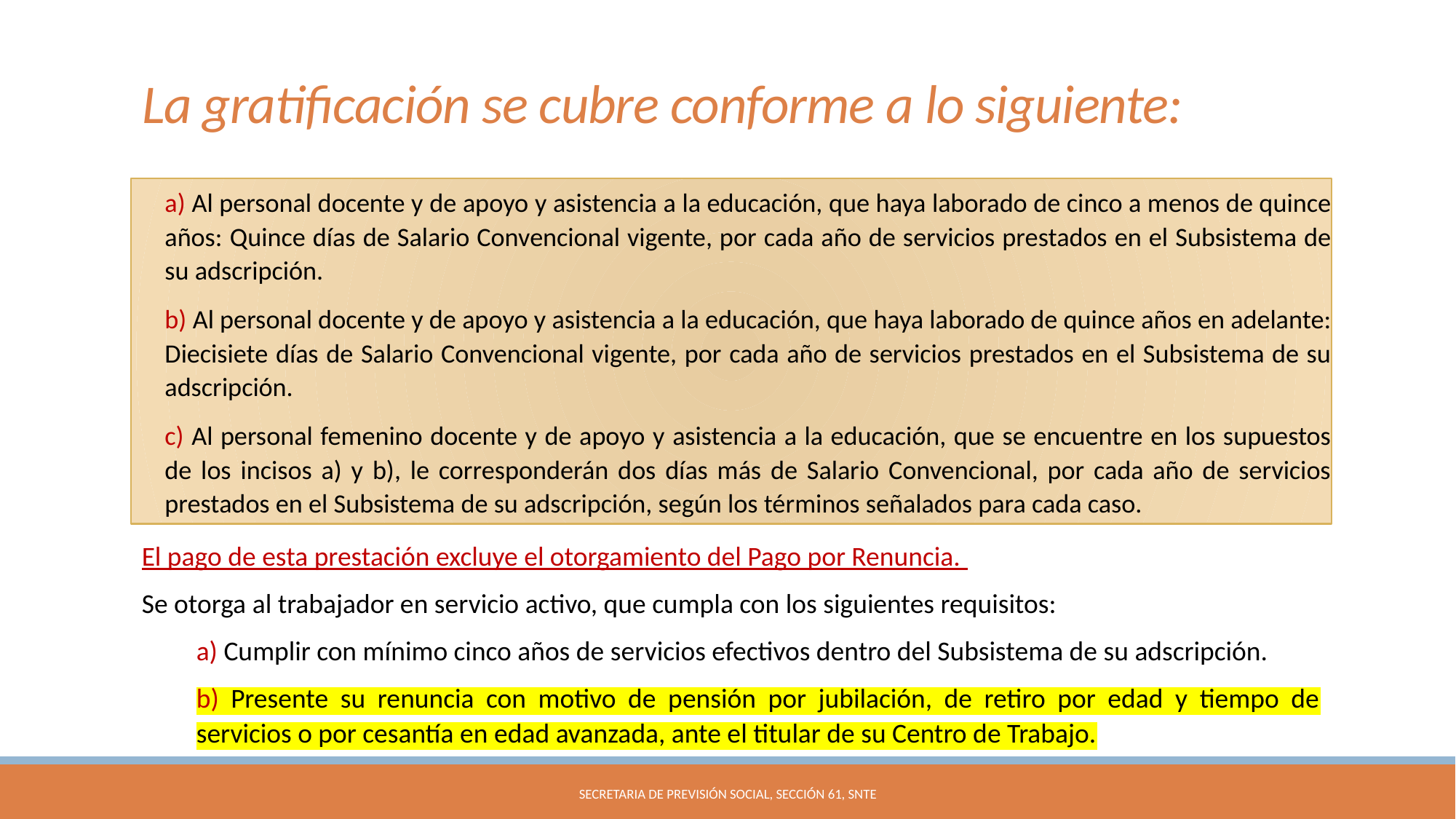

# La gratificación se cubre conforme a lo siguiente:
a) Al personal docente y de apoyo y asistencia a la educación, que haya laborado de cinco a menos de quince años: Quince días de Salario Convencional vigente, por cada año de servicios prestados en el Subsistema de su adscripción.
b) Al personal docente y de apoyo y asistencia a la educación, que haya laborado de quince años en adelante: Diecisiete días de Salario Convencional vigente, por cada año de servicios prestados en el Subsistema de su adscripción.
c) Al personal femenino docente y de apoyo y asistencia a la educación, que se encuentre en los supuestos de los incisos a) y b), le corresponderán dos días más de Salario Convencional, por cada año de servicios prestados en el Subsistema de su adscripción, según los términos señalados para cada caso.
El pago de esta prestación excluye el otorgamiento del Pago por Renuncia.
Se otorga al trabajador en servicio activo, que cumpla con los siguientes requisitos:
a) Cumplir con mínimo cinco años de servicios efectivos dentro del Subsistema de su adscripción.
b) Presente su renuncia con motivo de pensión por jubilación, de retiro por edad y tiempo de servicios o por cesantía en edad avanzada, ante el titular de su Centro de Trabajo.

Secretaria de previsión social, sección 61, snte